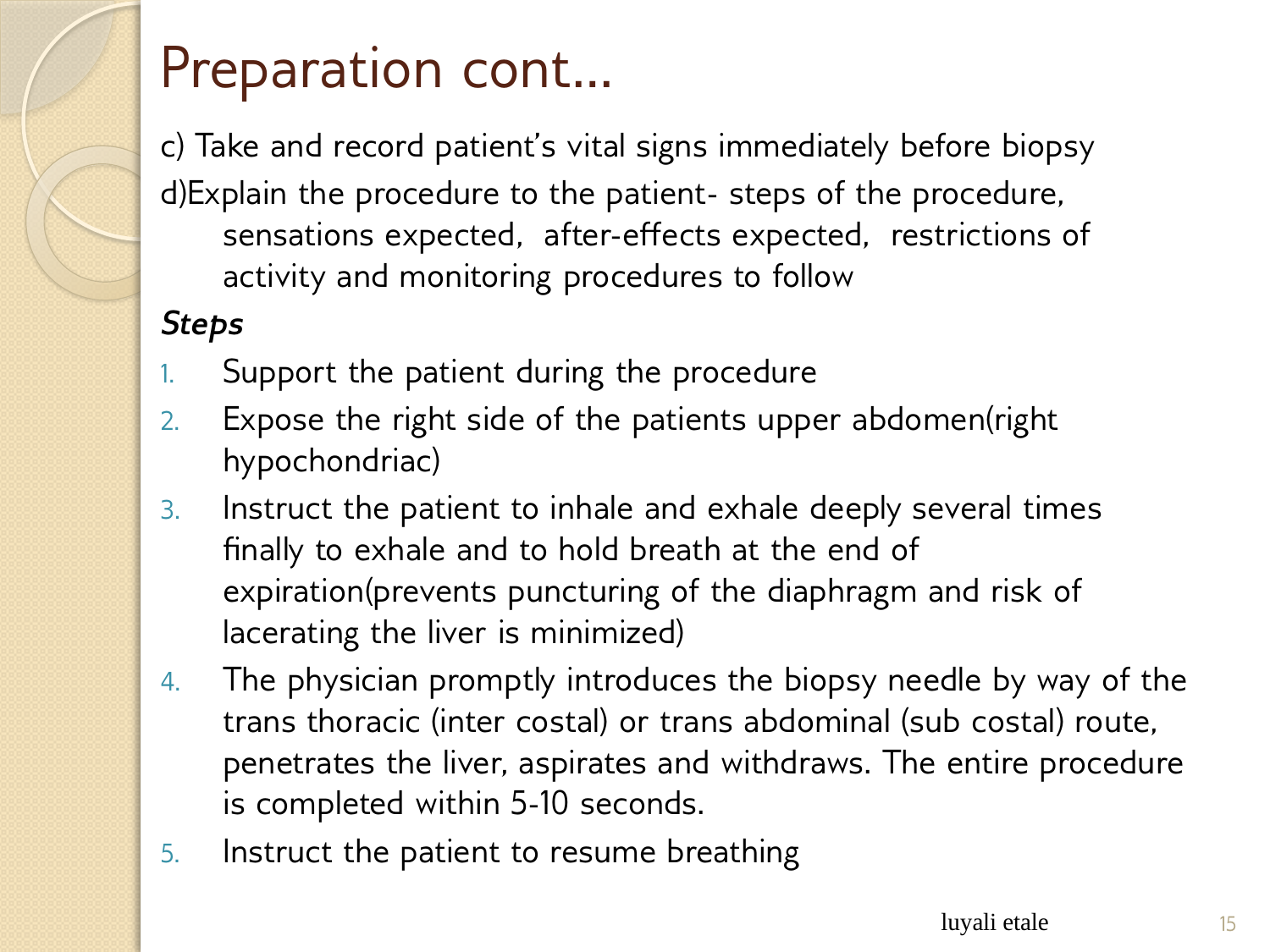

# Preparation cont…
c) Take and record patient’s vital signs immediately before biopsy
d)Explain the procedure to the patient- steps of the procedure, sensations expected,  after-effects expected,  restrictions of activity and monitoring procedures to follow
Steps
Support the patient during the procedure
Expose the right side of the patients upper abdomen(right hypochondriac)
Instruct the patient to inhale and exhale deeply several times finally to exhale and to hold breath at the end of expiration(prevents puncturing of the diaphragm and risk of lacerating the liver is minimized)
The physician promptly introduces the biopsy needle by way of the trans thoracic (inter costal) or trans abdominal (sub costal) route, penetrates the liver, aspirates and withdraws. The entire procedure is completed within 5-10 seconds.
Instruct the patient to resume breathing

luyali etale
15